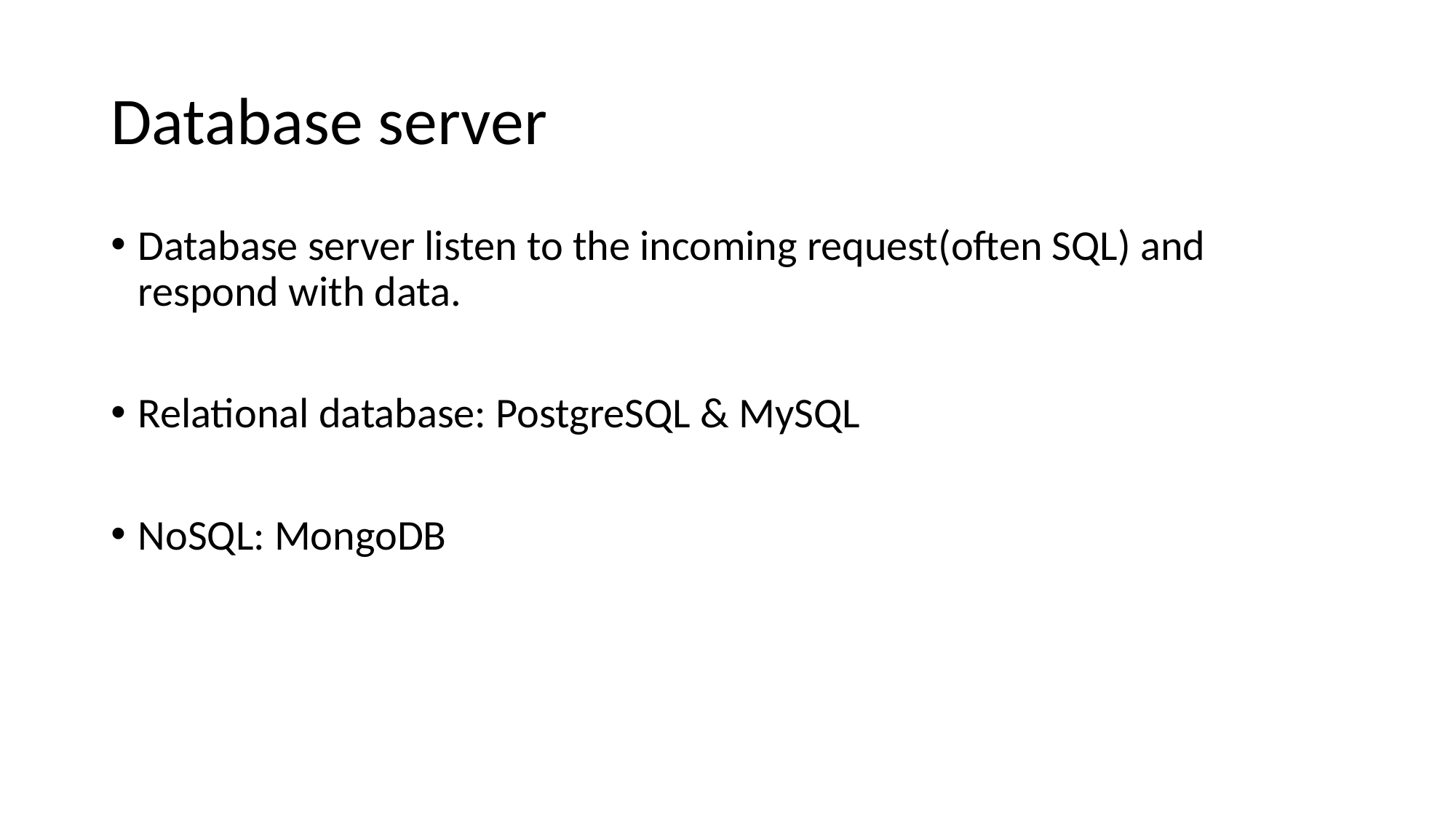

# Database server
Database server listen to the incoming request(often SQL) and respond with data.

Relational database: PostgreSQL & MySQL

NoSQL: MongoDB